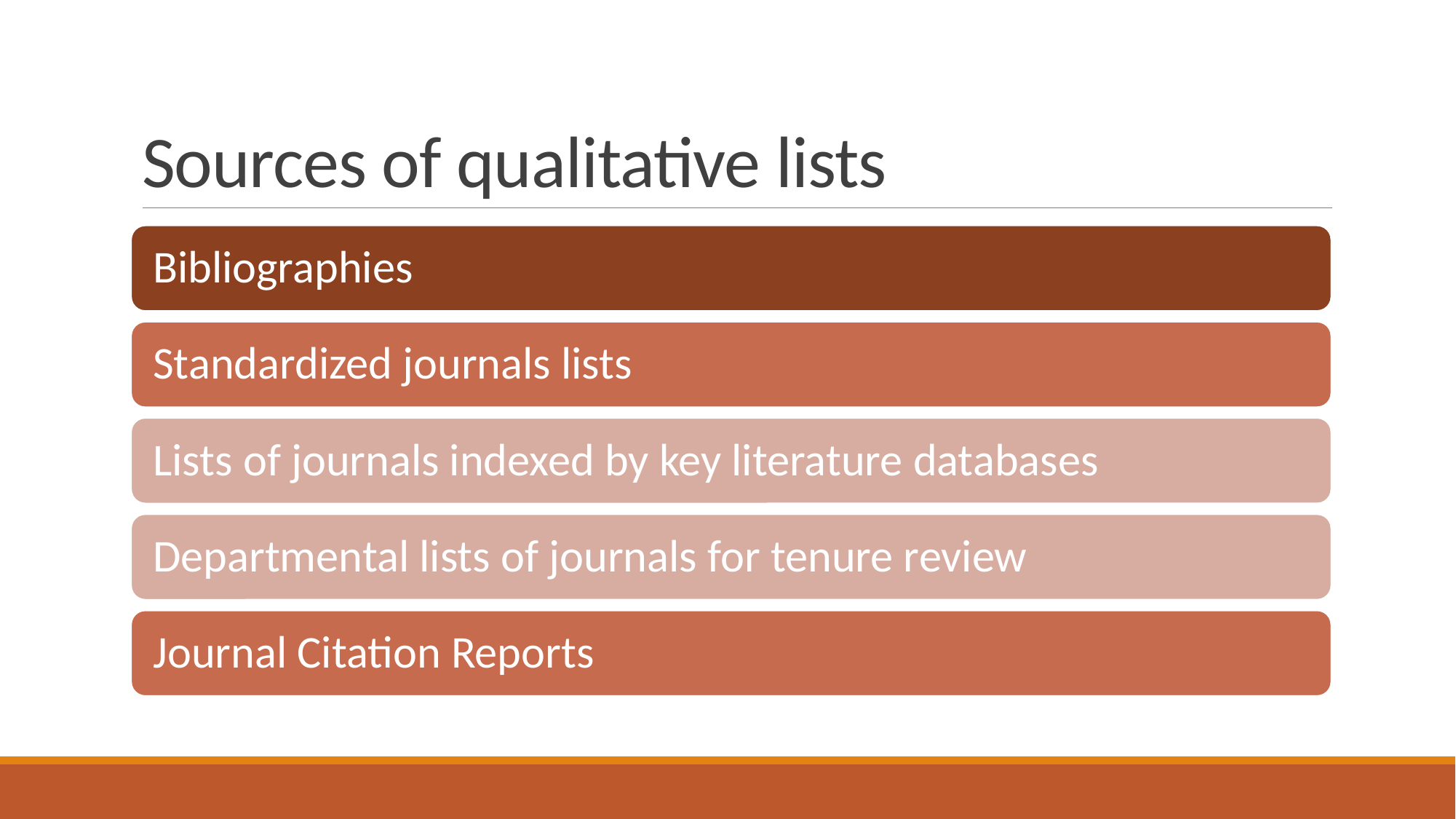

# Sources of qualitative lists
Bibliographies
Standardized journals lists
Lists of journals indexed by key literature databases
Departmental lists of journals for tenure review
Journal Citation Reports